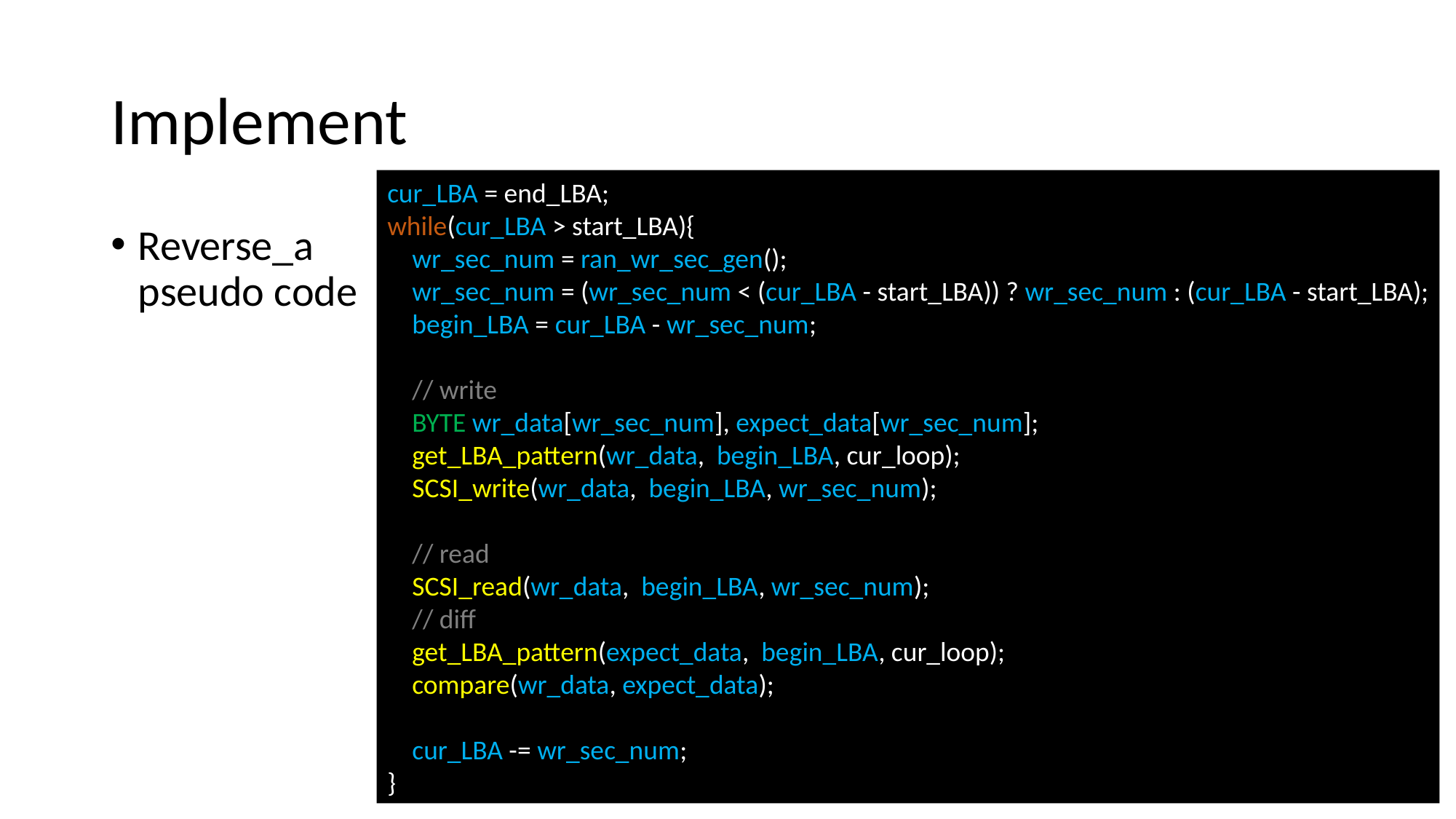

# Implement
cur_LBA = end_LBA;
while(cur_LBA > start_LBA){
    wr_sec_num = ran_wr_sec_gen();
    wr_sec_num = (wr_sec_num < (cur_LBA - start_LBA)) ? wr_sec_num : (cur_LBA - start_LBA);
    begin_LBA = cur_LBA - wr_sec_num;
    // write
    BYTE wr_data[wr_sec_num], expect_data[wr_sec_num];
    get_LBA_pattern(wr_data,  begin_LBA, cur_loop);
    SCSI_write(wr_data,  begin_LBA, wr_sec_num);
    // read
    SCSI_read(wr_data,  begin_LBA, wr_sec_num);
    // diff
    get_LBA_pattern(expect_data,  begin_LBA, cur_loop);
    compare(wr_data, expect_data);
    cur_LBA -= wr_sec_num;
}
Reverse_a pseudo code